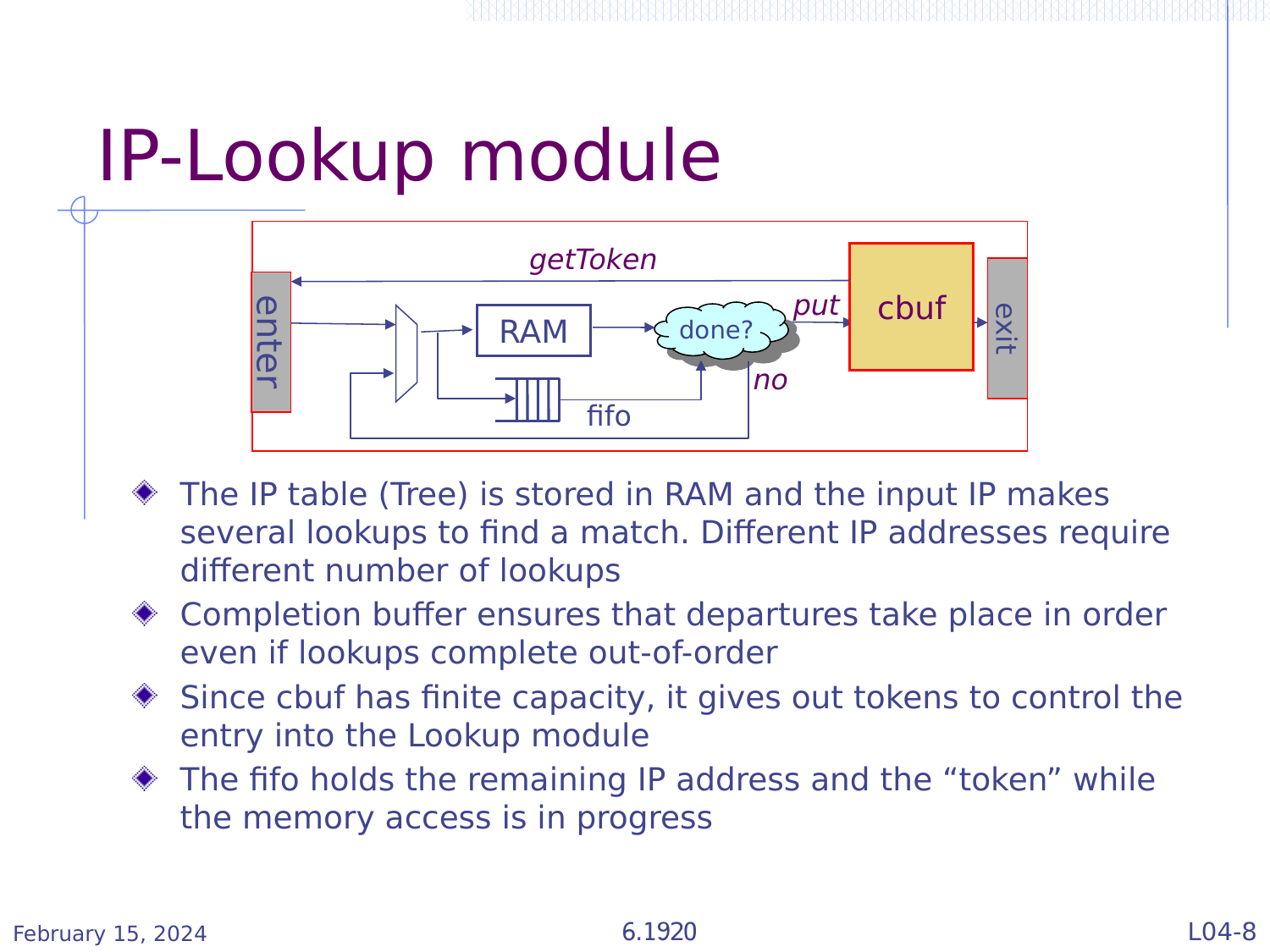

# IP-Lookup module

getToken

cbuf

exit
enter
put

done?
RAM

no

fifo
The IP table (Tree) is stored in RAM and the input IP makes several lookups to find a match. Different IP addresses require different number of lookups
Completion buffer ensures that departures take place in order even if lookups complete out-of-order
Since cbuf has finite capacity, it gives out tokens to control the entry into the Lookup module
The fifo holds the remaining IP address and the “token” while the memory access is in progress

February 15, 2024
6.1920
L04-8